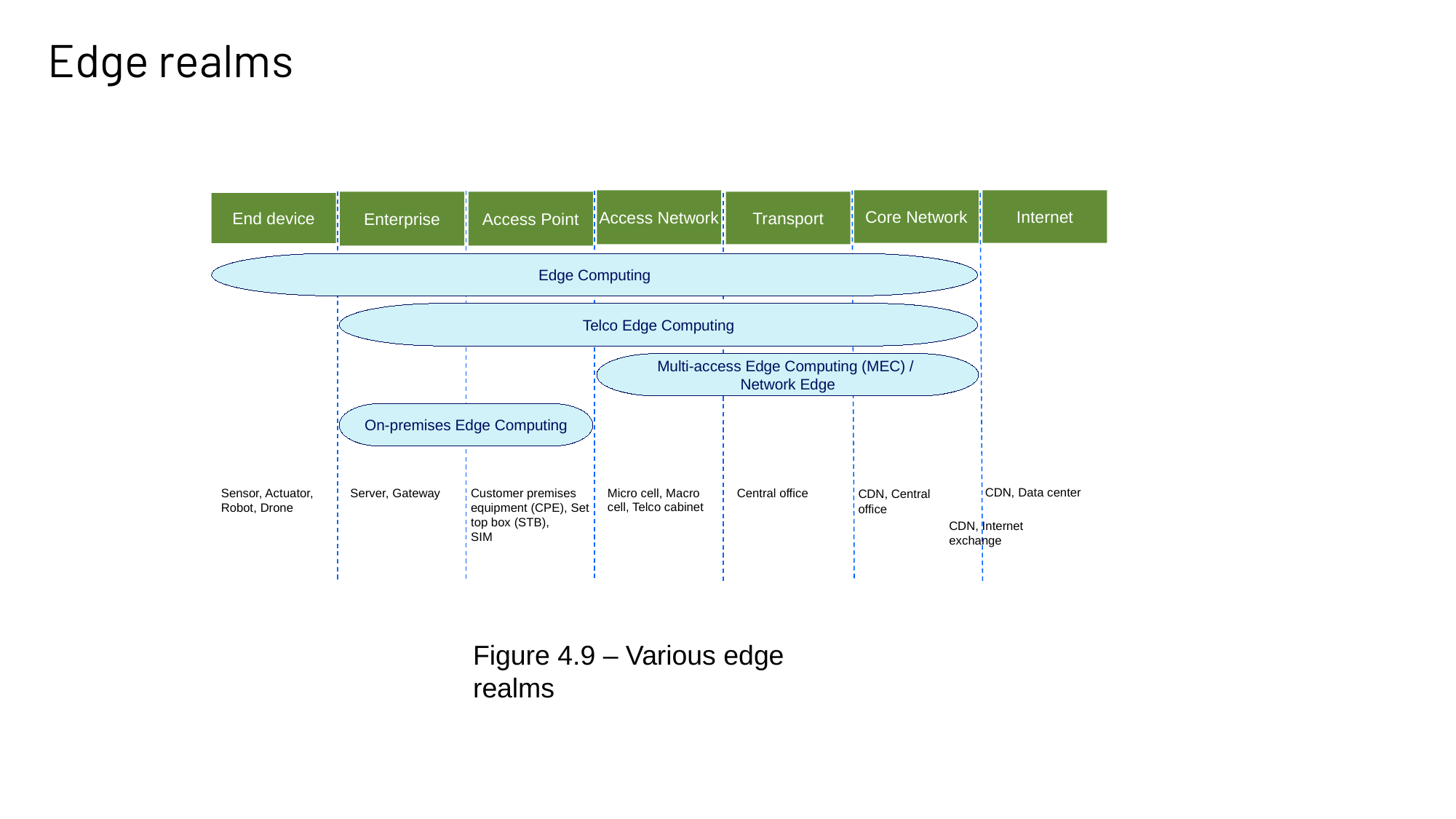

# Edge realms
Access Network
Core Network
Internet
Access Point
Transport
Enterprise
End device
Edge Computing
Telco Edge Computing
Multi-access Edge Computing (MEC) /
Network Edge
On-premises Edge Computing
CDN, Data center
Micro cell, Macro cell, Telco cabinet
Central office
Sensor, Actuator,
Robot, Drone
Customer premises equipment (CPE), Set top box (STB),
SIM
Server, Gateway
CDN, Central office
CDN, Internet exchange
Figure 4.9 – Various edge realms